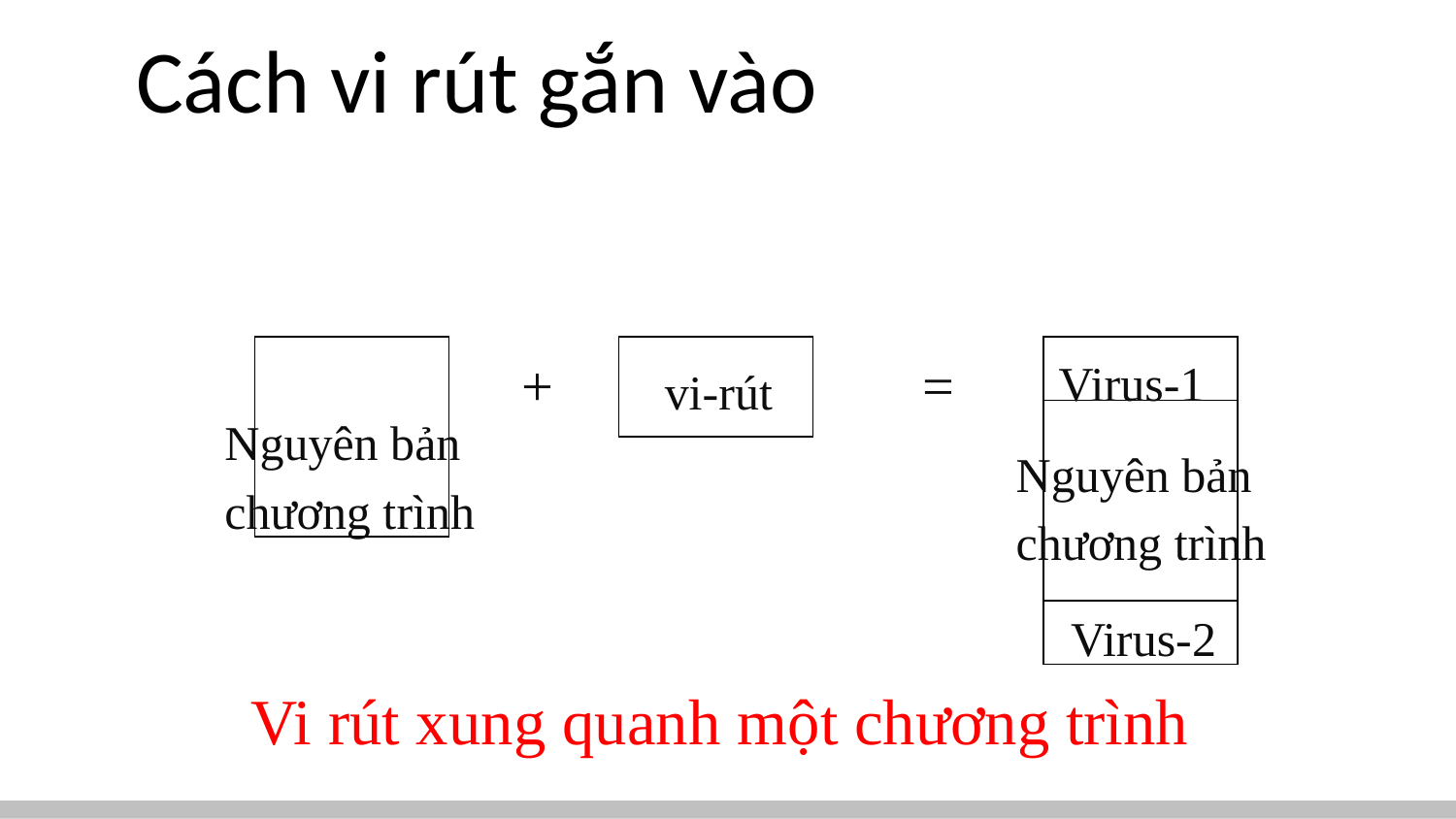

# Cách vi rút gắn vào

+
=
Virus-1
vi-rút

Nguyên bản
chương trình
Nguyên bản
chương trình

Virus-2
Vi rút xung quanh một chương trình
21
CS 450/650 Bài giảng 15: Mã độc hại